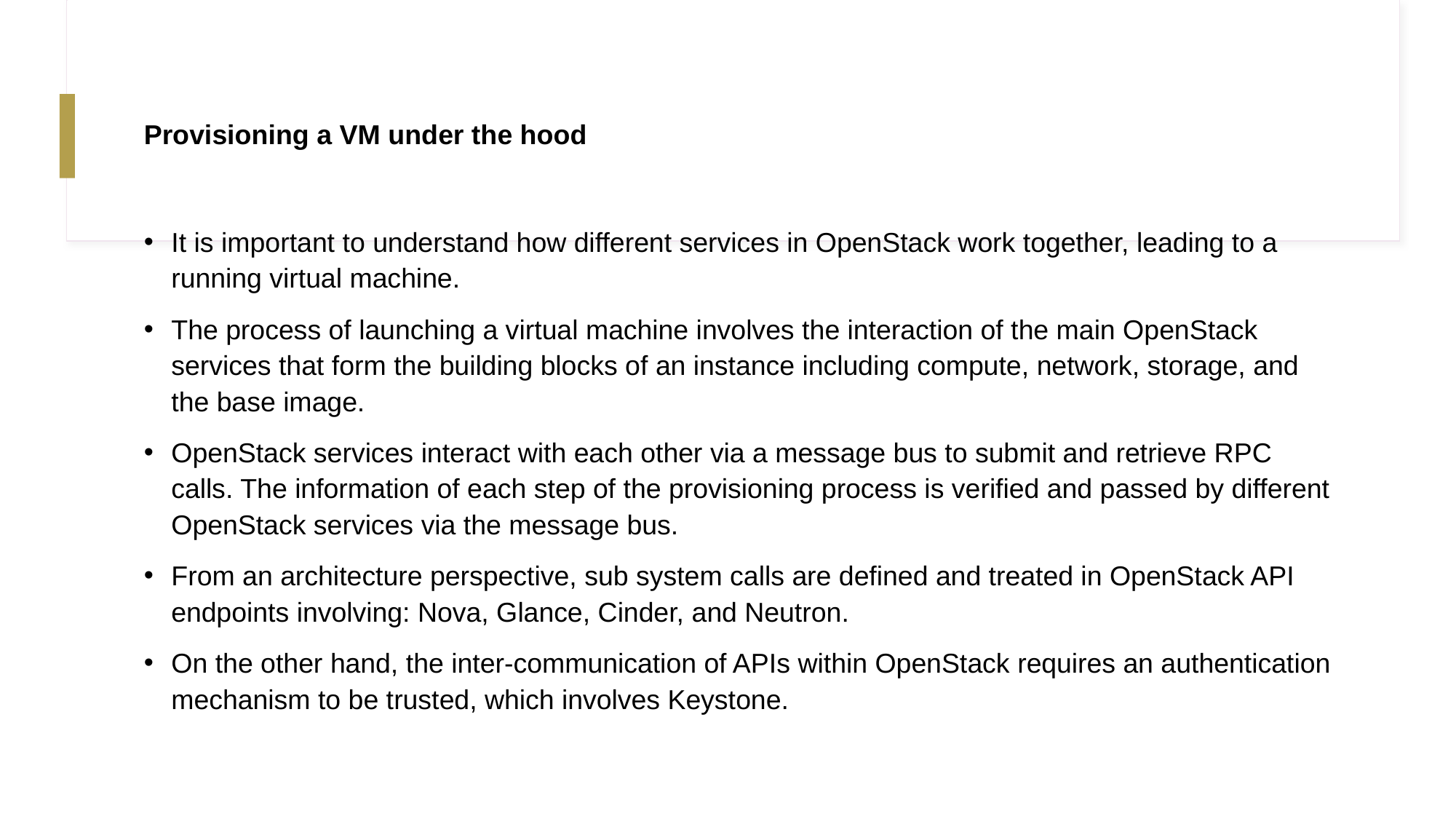

# Provisioning a VM under the hood
It is important to understand how different services in OpenStack work together, leading to a running virtual machine.
The process of launching a virtual machine involves the interaction of the main OpenStack services that form the building blocks of an instance including compute, network, storage, and the base image.
OpenStack services interact with each other via a message bus to submit and retrieve RPC calls. The information of each step of the provisioning process is verified and passed by different OpenStack services via the message bus.
From an architecture perspective, sub system calls are defined and treated in OpenStack API endpoints involving: Nova, Glance, Cinder, and Neutron.
On the other hand, the inter-communication of APIs within OpenStack requires an authentication mechanism to be trusted, which involves Keystone.